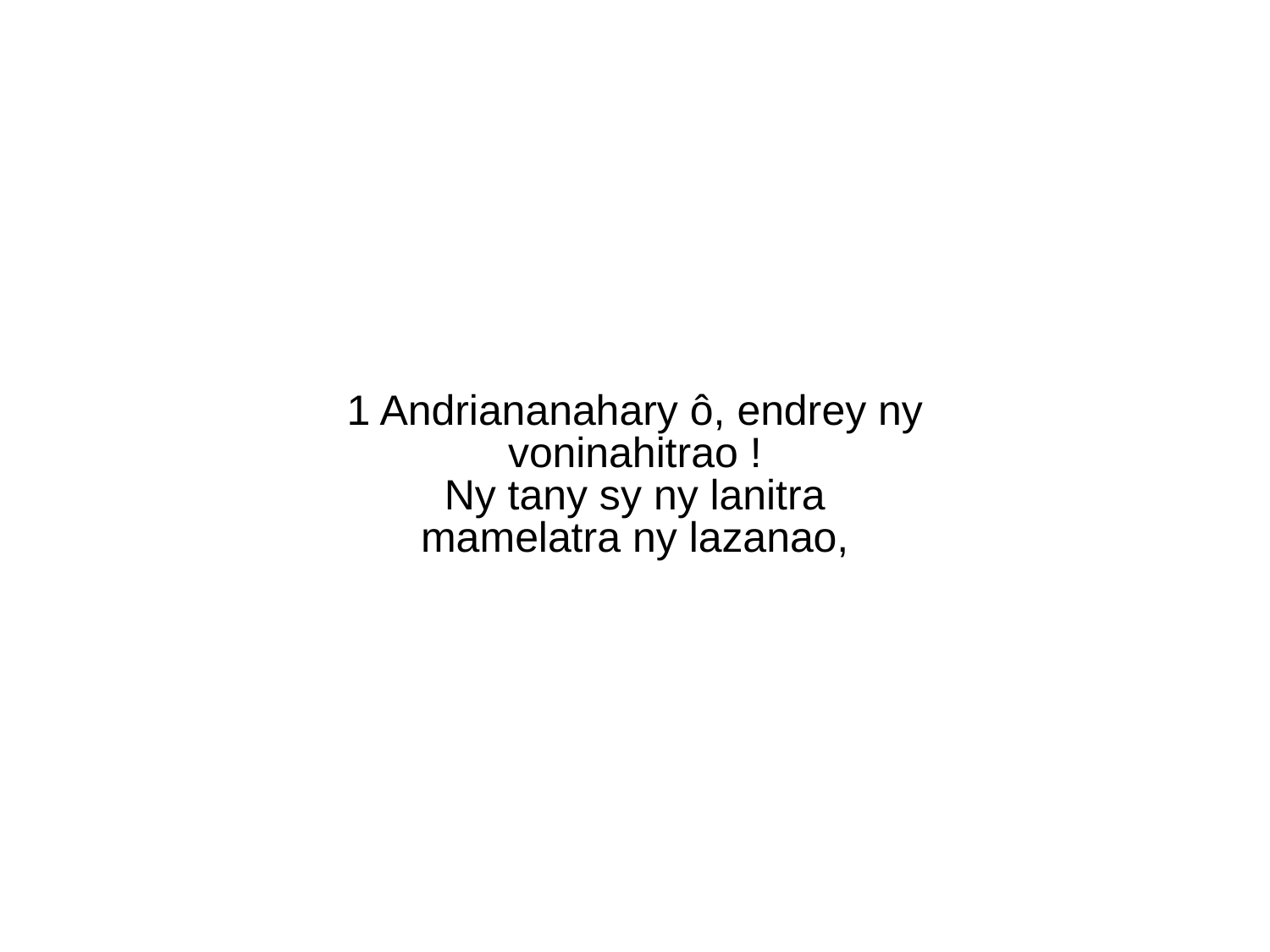

1 Andriananahary ô, endrey ny
voninahitrao !
Ny tany sy ny lanitra
mamelatra ny lazanao,